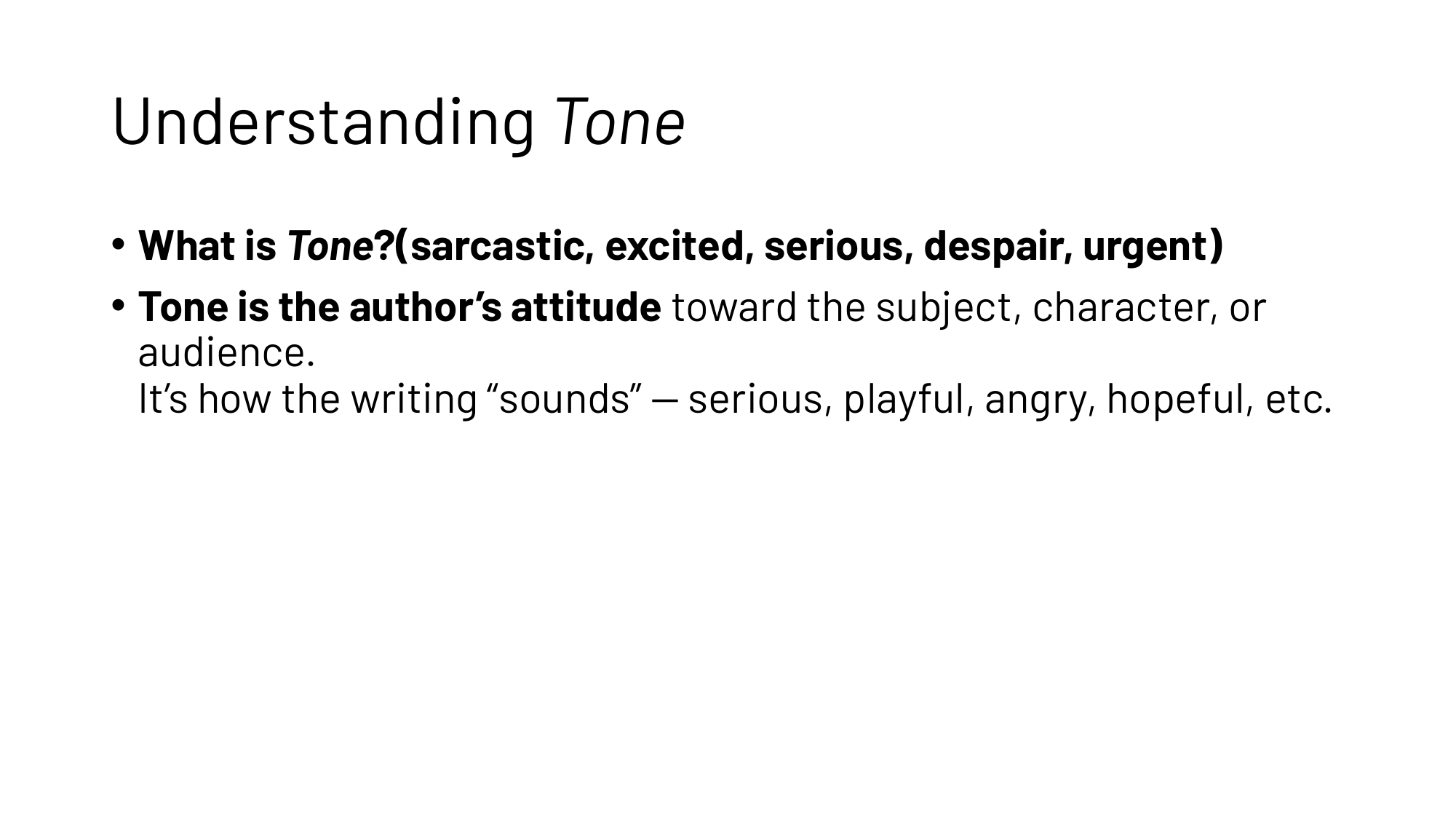

# Understanding Tone
What is Tone?(sarcastic, excited, serious, despair, urgent)
Tone is the author’s attitude toward the subject, character, or audience.
It’s how the writing “sounds” — serious, playful, angry, hopeful, etc.